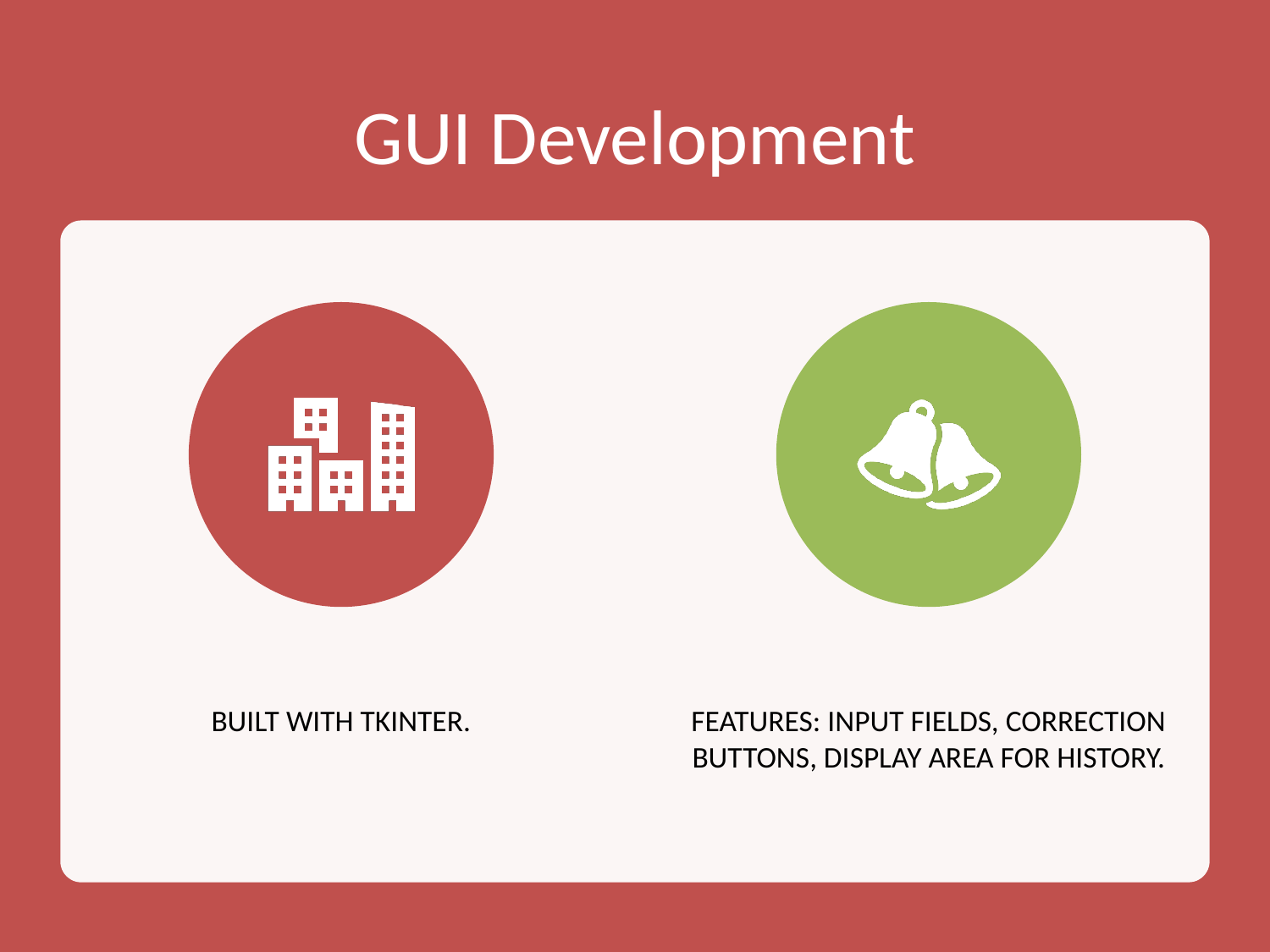

# GUI Development

Built with tkinter.
Features: Input fields, correction buttons, display area for history.